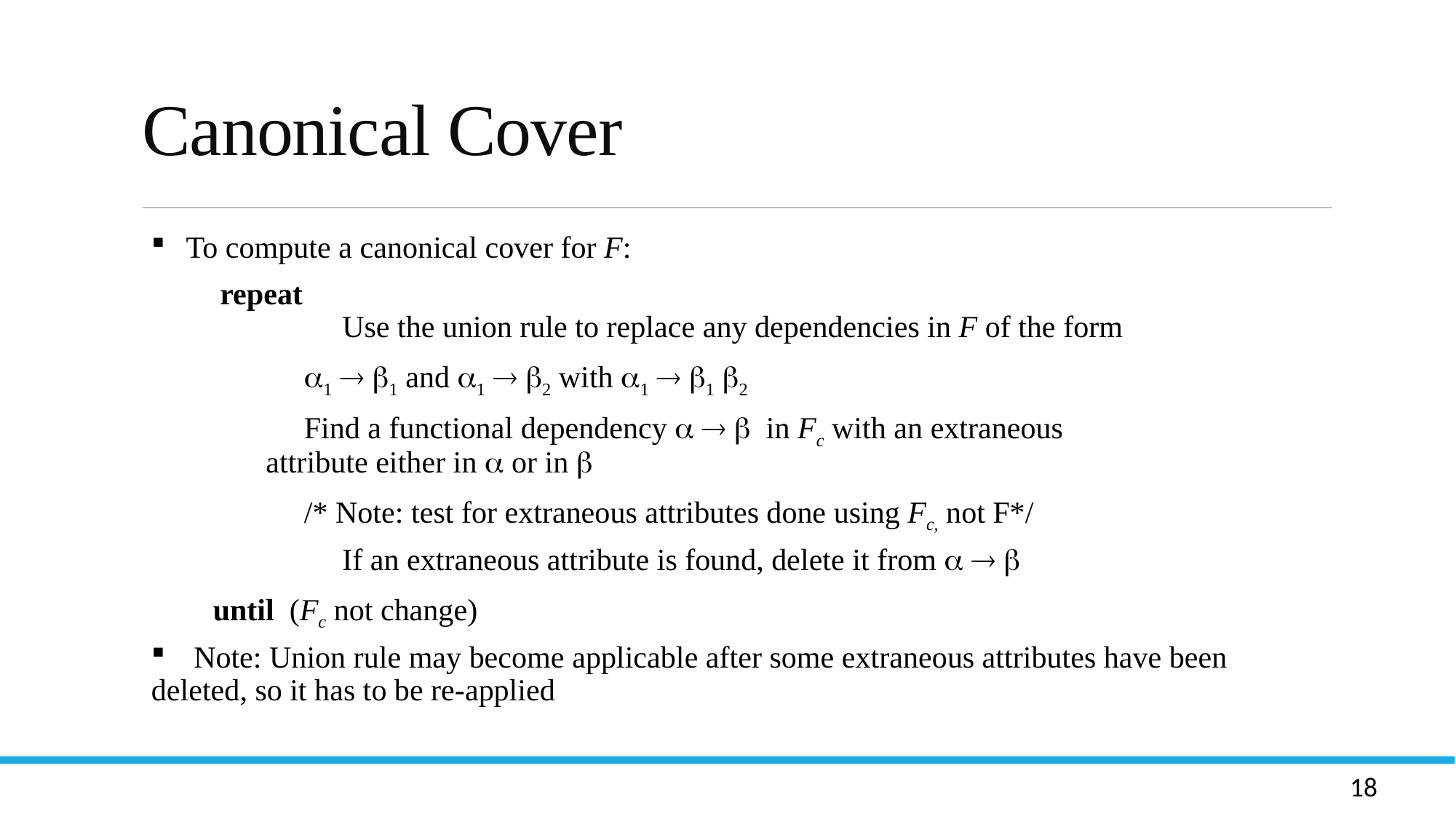

# Canonical Cover
   To compute a canonical cover for F:
         repeat
	             Use the union rule to replace any dependencies in F of the form
		        α1 → β1 and α1 → β2 with α1 → β1 β2
	        Find a functional dependency α → β  in Fc with an extraneous
               attribute either in α or in β
                    /* Note: test for extraneous attributes done using Fc, not F*/
 	             If an extraneous attribute is found, delete it from α → β
                    until  (Fc not change)

    Note: Union rule may become applicable after some extraneous attributes have been deleted, so it has to be re-applied

Let R be a relation schema and let R1 and R2 form a decomposition of R . That is R = R1  U R2
We say that the decomposition if there is no loss of information by replacing  R with the two relation schemas R1  U R2
Formally,
             ∏ R1 (r)     ∏ R2 (r) = r
And,  conversely a decomposition is lossy if
     r  ⊂  ∏ R1 (r)     ∏ R2 (r) = r